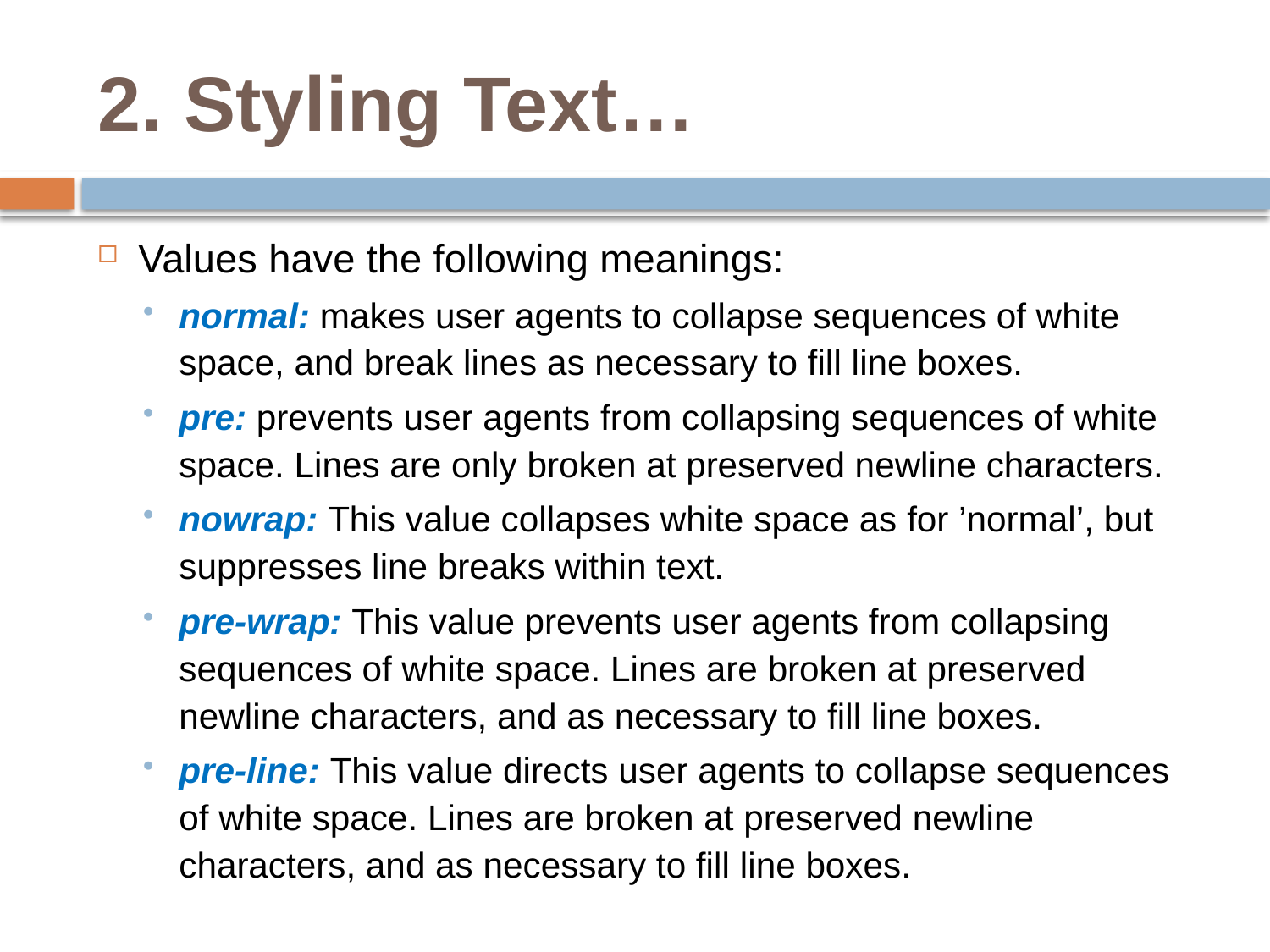

# 2. Styling Text…
Values have the following meanings:
normal: makes user agents to collapse sequences of white space, and break lines as necessary to fill line boxes.
pre: prevents user agents from collapsing sequences of white space. Lines are only broken at preserved newline characters.
nowrap: This value collapses white space as for ’normal’, but suppresses line breaks within text.
pre-wrap: This value prevents user agents from collapsing sequences of white space. Lines are broken at preserved newline characters, and as necessary to fill line boxes.
pre-line: This value directs user agents to collapse sequences of white space. Lines are broken at preserved newline characters, and as necessary to fill line boxes.